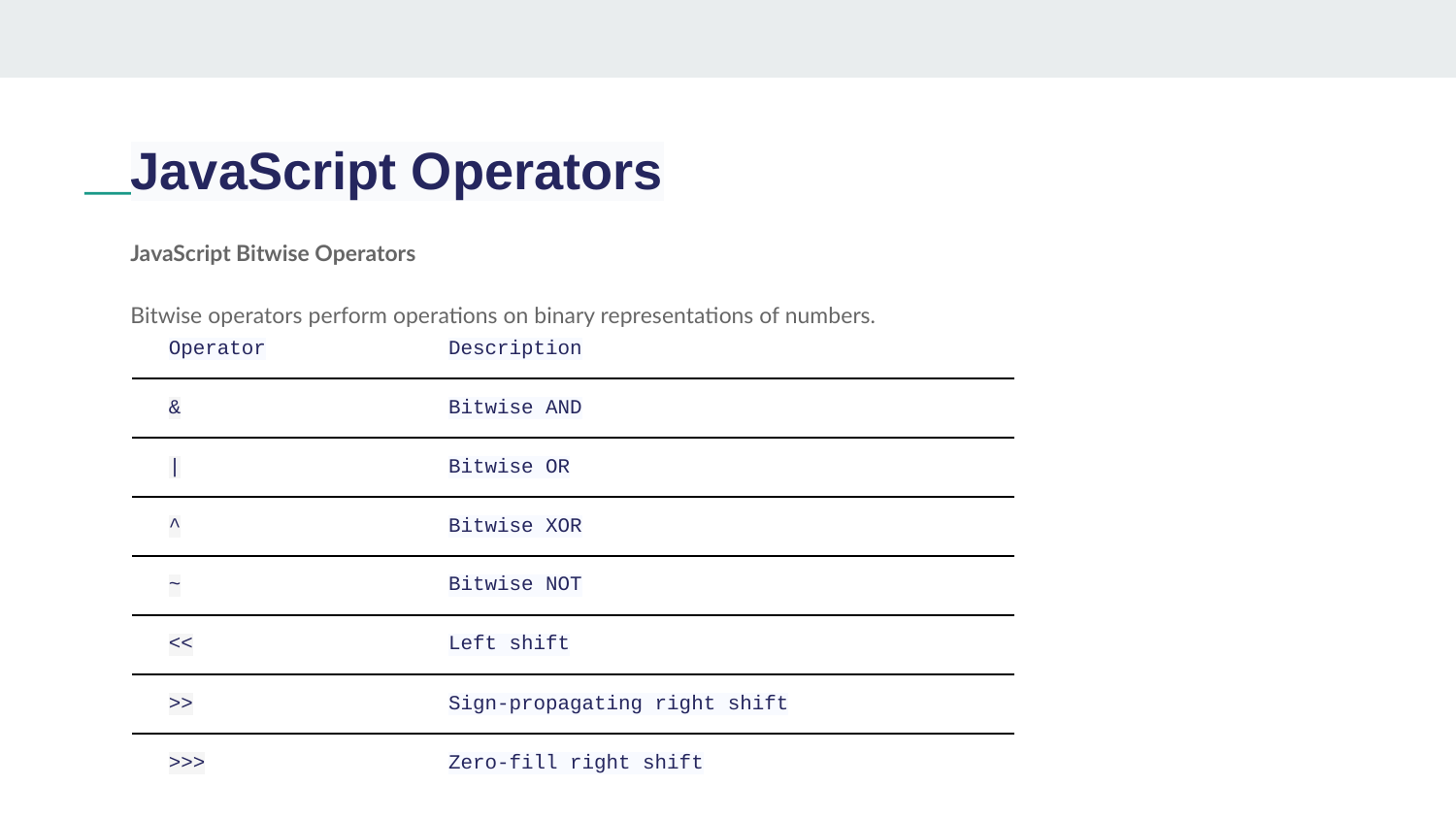

# JavaScript Operators
JavaScript Bitwise Operators
Bitwise operators perform operations on binary representations of numbers.
| Operator | Description |
| --- | --- |
| & | Bitwise AND |
| | | Bitwise OR |
| ^ | Bitwise XOR |
| ~ | Bitwise NOT |
| << | Left shift |
| >> | Sign-propagating right shift |
| >>> | Zero-fill right shift |